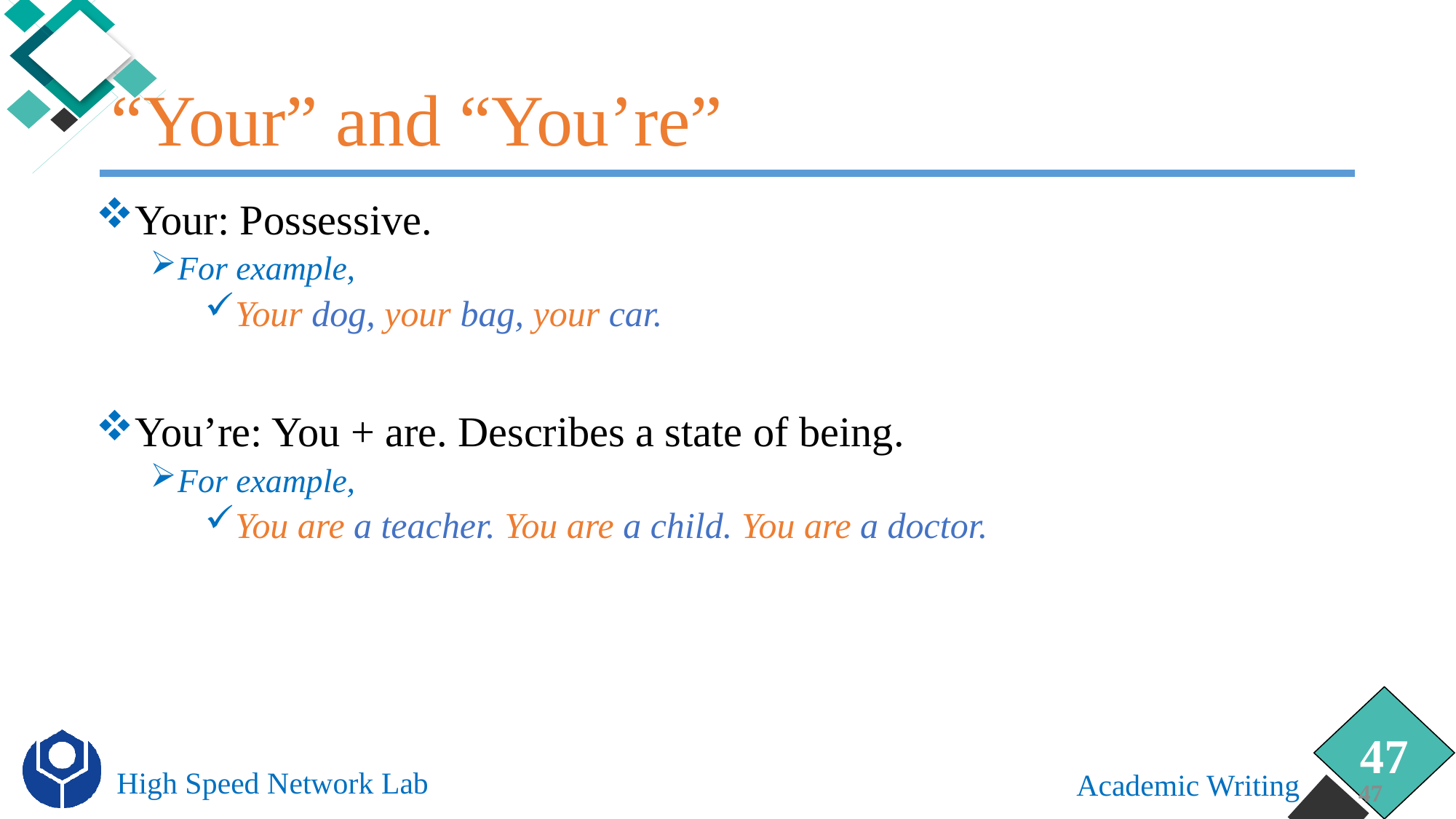

# “Your” and “You’re”
Your: Possessive.
For example,
Your dog, your bag, your car.

You’re: You + are. Describes a state of being.
For example,
You are a teacher. You are a child. You are a doctor.
47